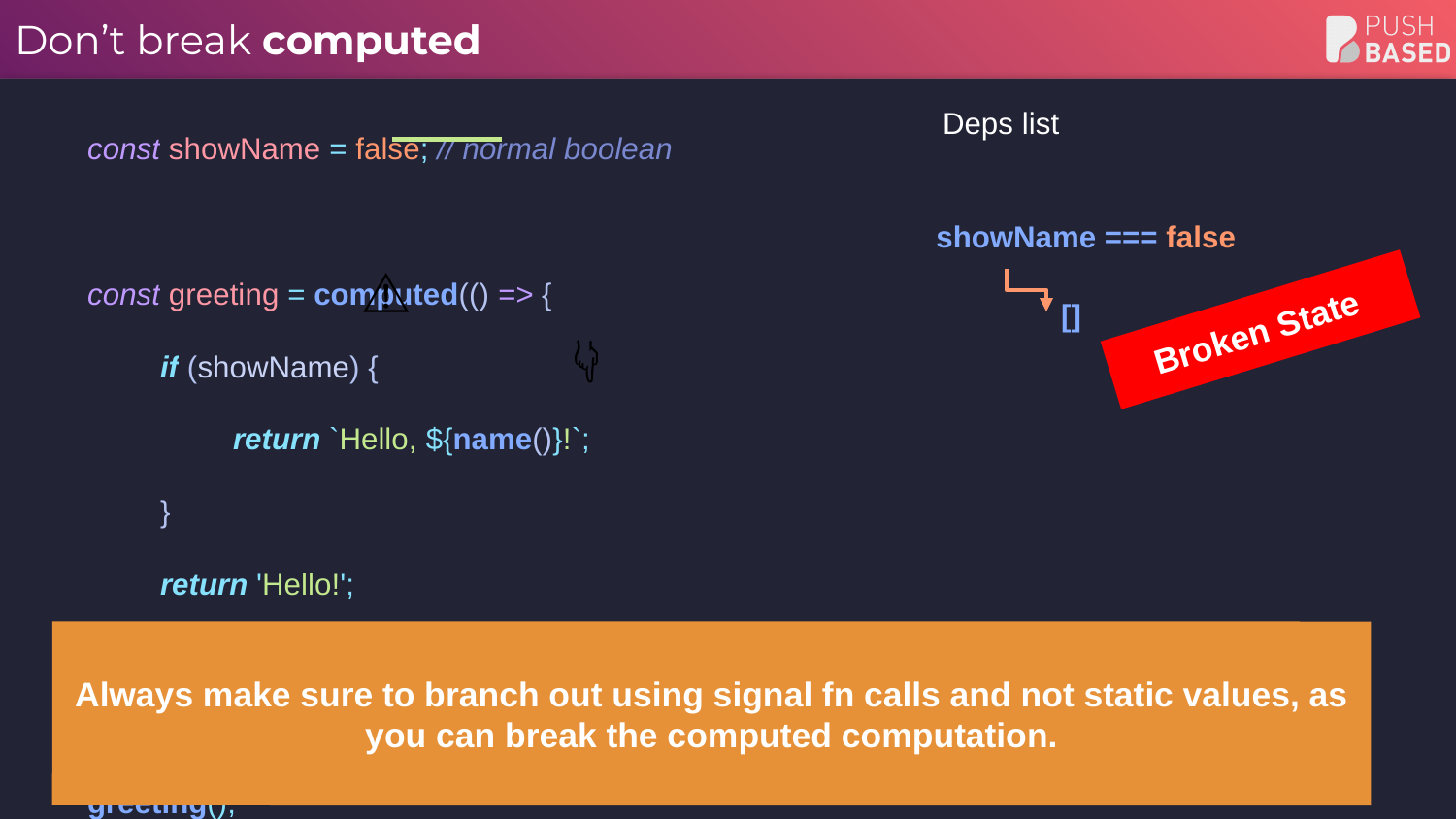

# Don’t break computed

const showName = false; // normal boolean

const greeting = computed(() => {
if (showName) {
return `Hello, ${name()}!`;
}
return 'Hello!';
});

greeting();

Deps list

showName === false
[]
⚠️
Broken State
👇
Always make sure to branch out using signal fn calls and not static values, as you can break the computed computation.